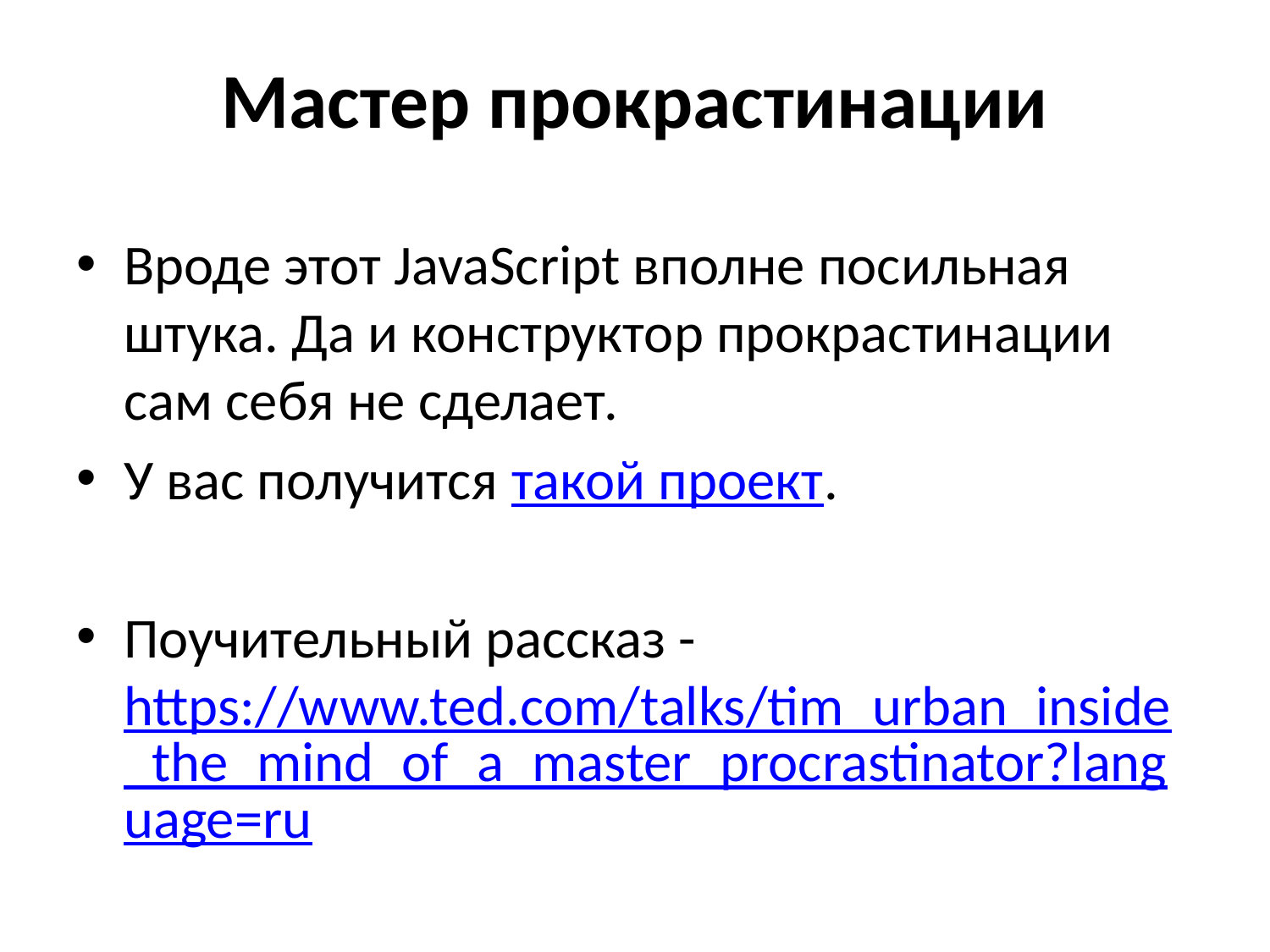

# Мастер прокрастинации
Вроде этот JavaScript вполне посильная штука. Да и конструктор прокрастинации сам себя не сделает.
У вас получится такой проект.

Поучительный рассказ - https://www.ted.com/talks/tim_urban_inside_the_mind_of_a_master_procrastinator?language=ru